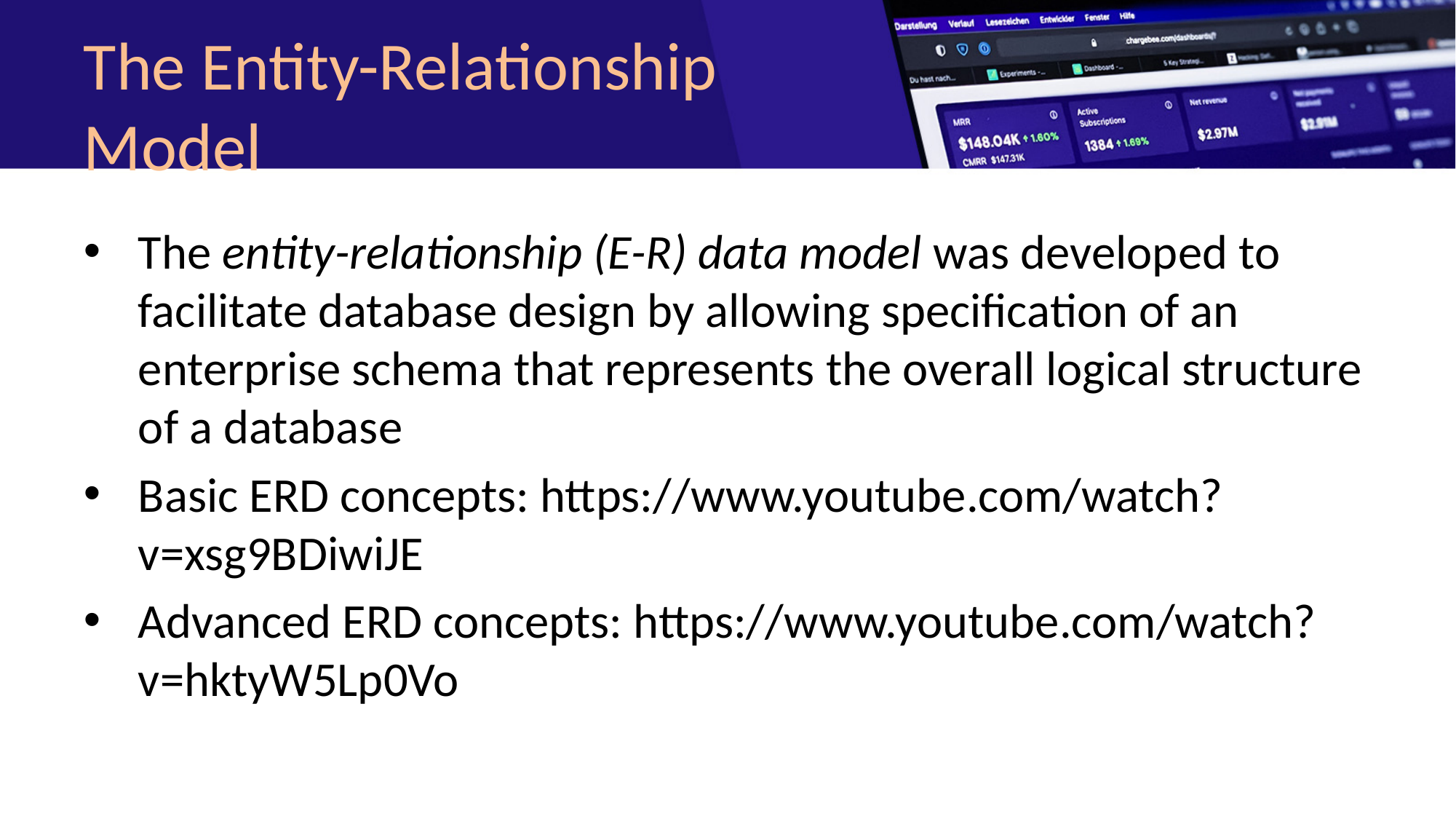

# The Entity-Relationship Model
The entity-relationship (E-R) data model was developed to facilitate database design by allowing specification of an enterprise schema that represents the overall logical structure of a database
Basic ERD concepts: https://www.youtube.com/watch?v=xsg9BDiwiJE
Advanced ERD concepts: https://www.youtube.com/watch?v=hktyW5Lp0Vo